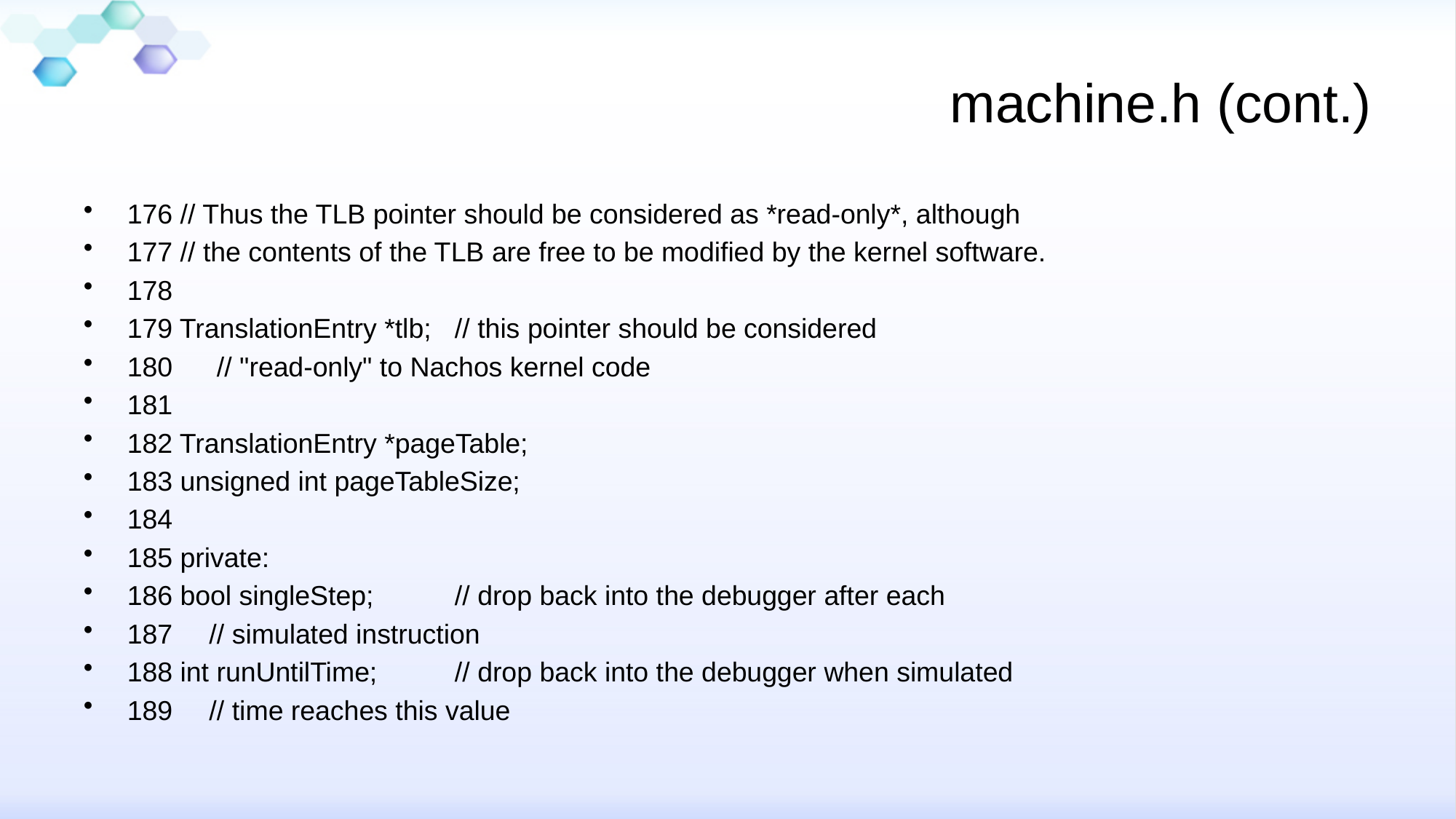

# machine.h (cont.)
176 // Thus the TLB pointer should be considered as *read-only*, although
177 // the contents of the TLB are free to be modified by the kernel software.
178
179 TranslationEntry *tlb; 	// this pointer should be considered
180				 // "read-only" to Nachos kernel code
181
182 TranslationEntry *pageTable;
183 unsigned int pageTableSize;
184
185 private:
186 bool singleStep; 	// drop back into the debugger after each
187 			// simulated instruction
188 int runUntilTime; 	// drop back into the debugger when simulated
189 			// time reaches this value